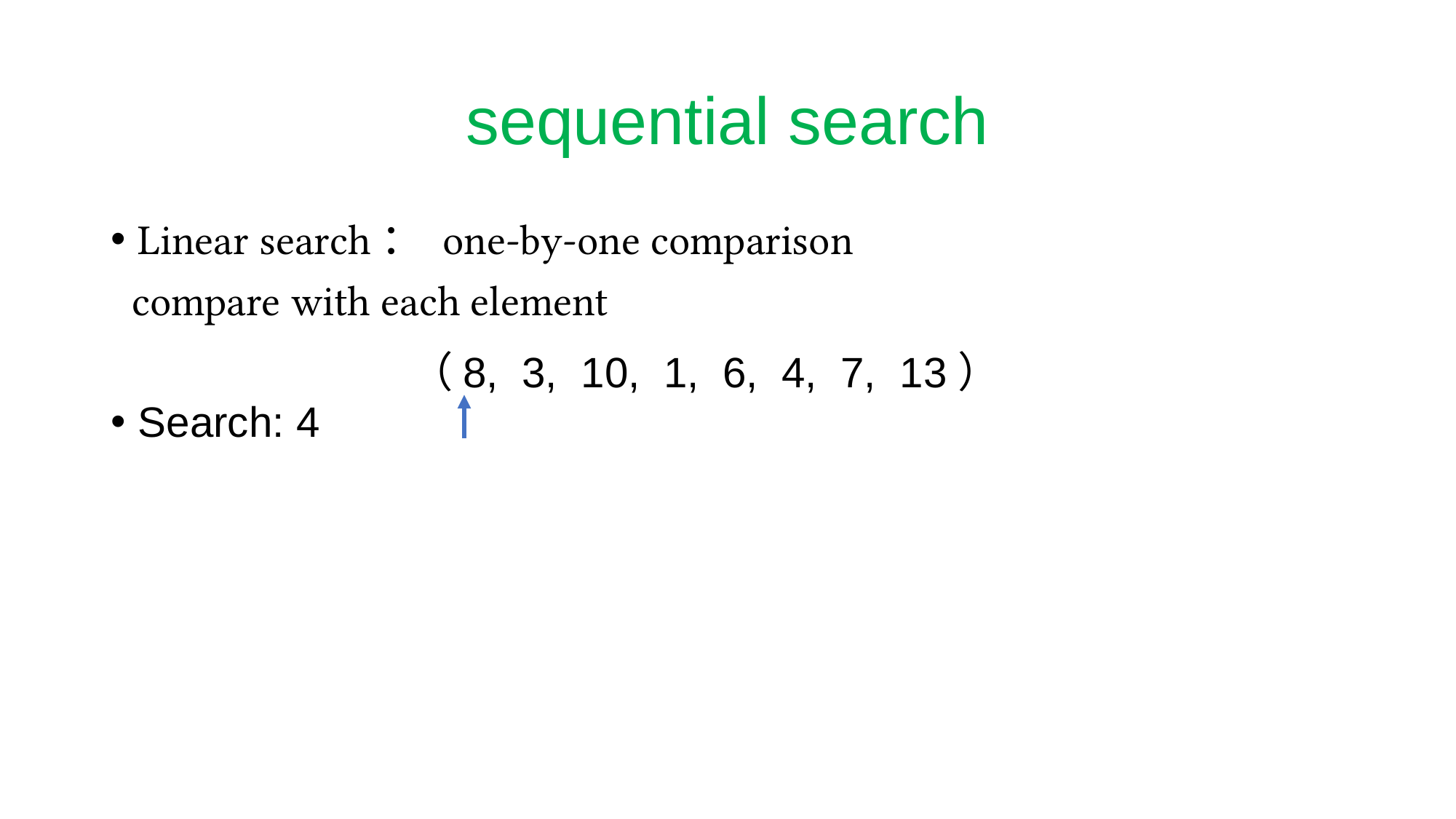

# sequential search
Linear search： one-by-one comparison
  compare with each element

Search: 4
（8,  3,  10,  1,  6,  4,  7,  13）